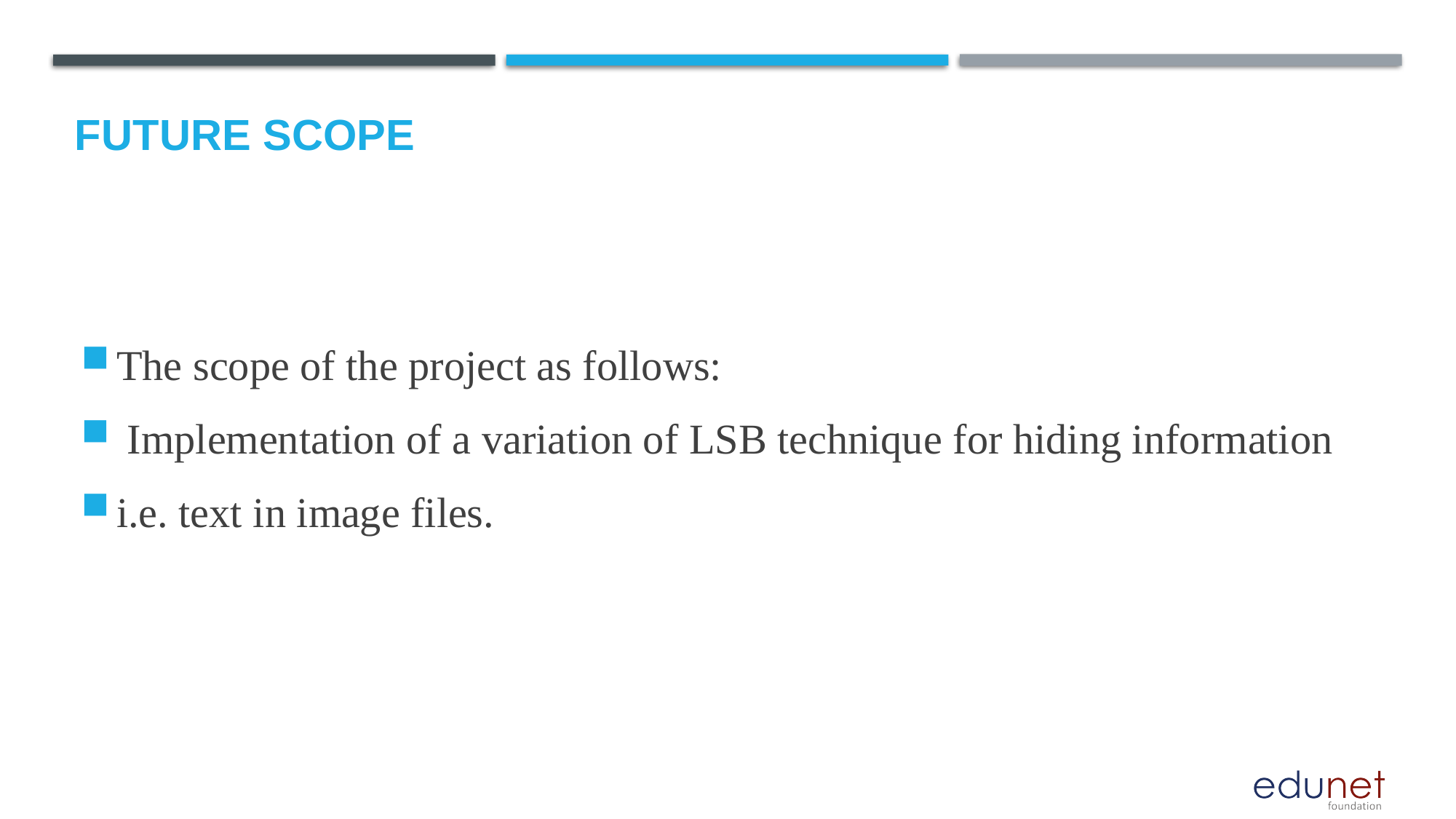

Future scope
The scope of the project as follows:
 Implementation of a variation of LSB technique for hiding information
i.e. text in image files.